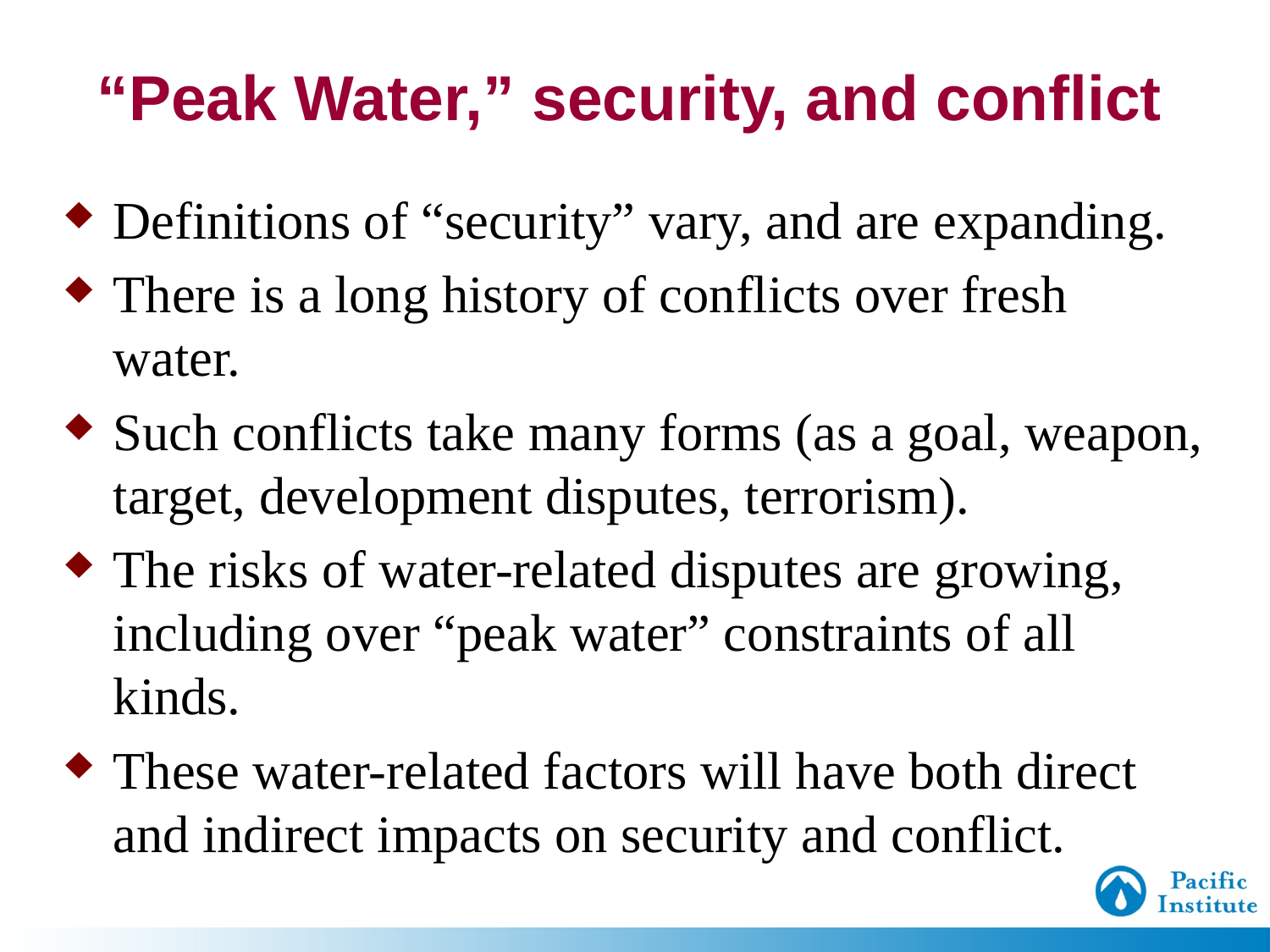

# “Peak Water,” security, and conflict
Definitions of “security” vary, and are expanding.
There is a long history of conflicts over fresh water.
Such conflicts take many forms (as a goal, weapon, target, development disputes, terrorism).
The risks of water-related disputes are growing, including over “peak water” constraints of all kinds.
These water-related factors will have both direct and indirect impacts on security and conflict.